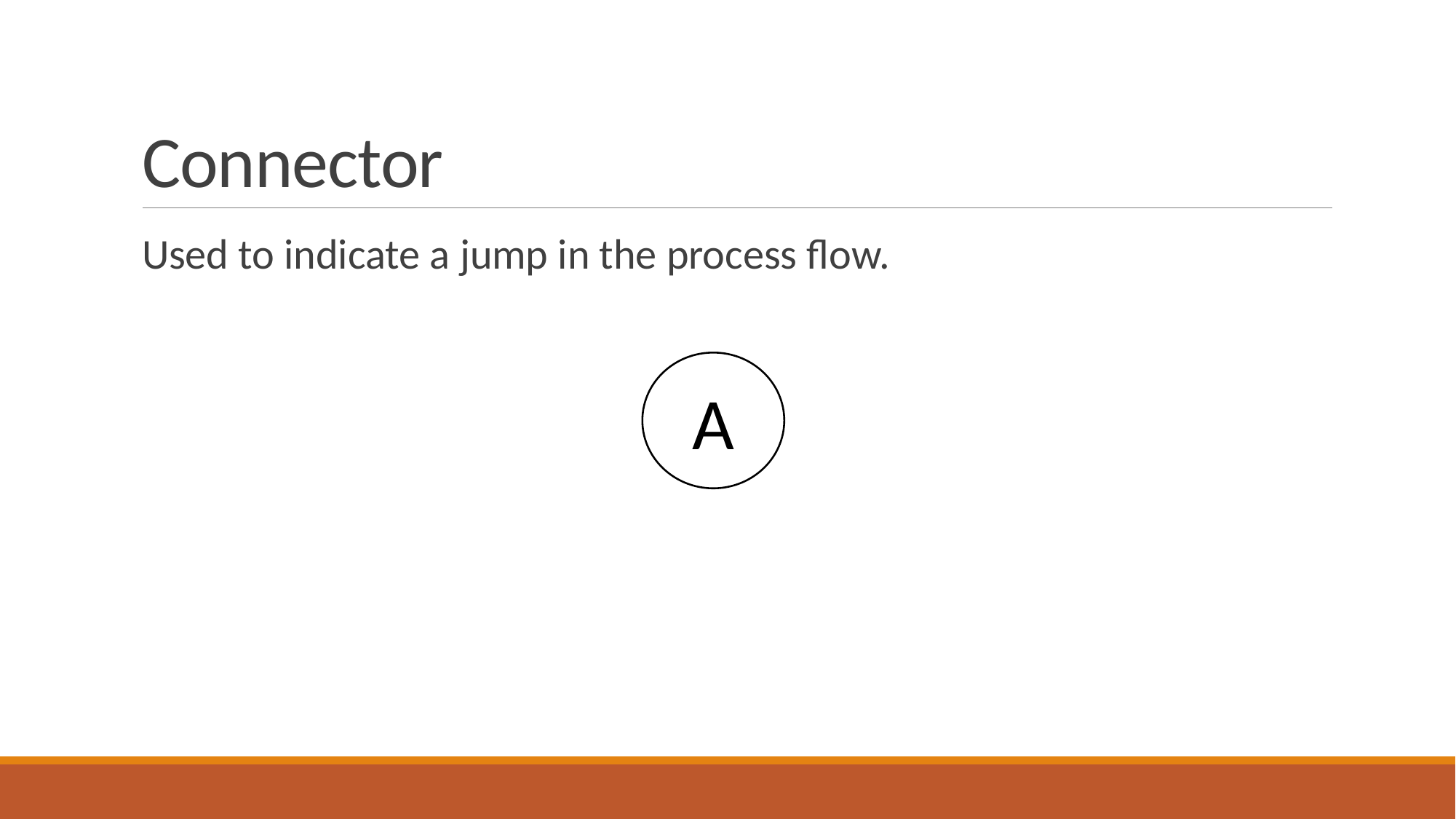

# Connector
Used to indicate a jump in the process flow.

A